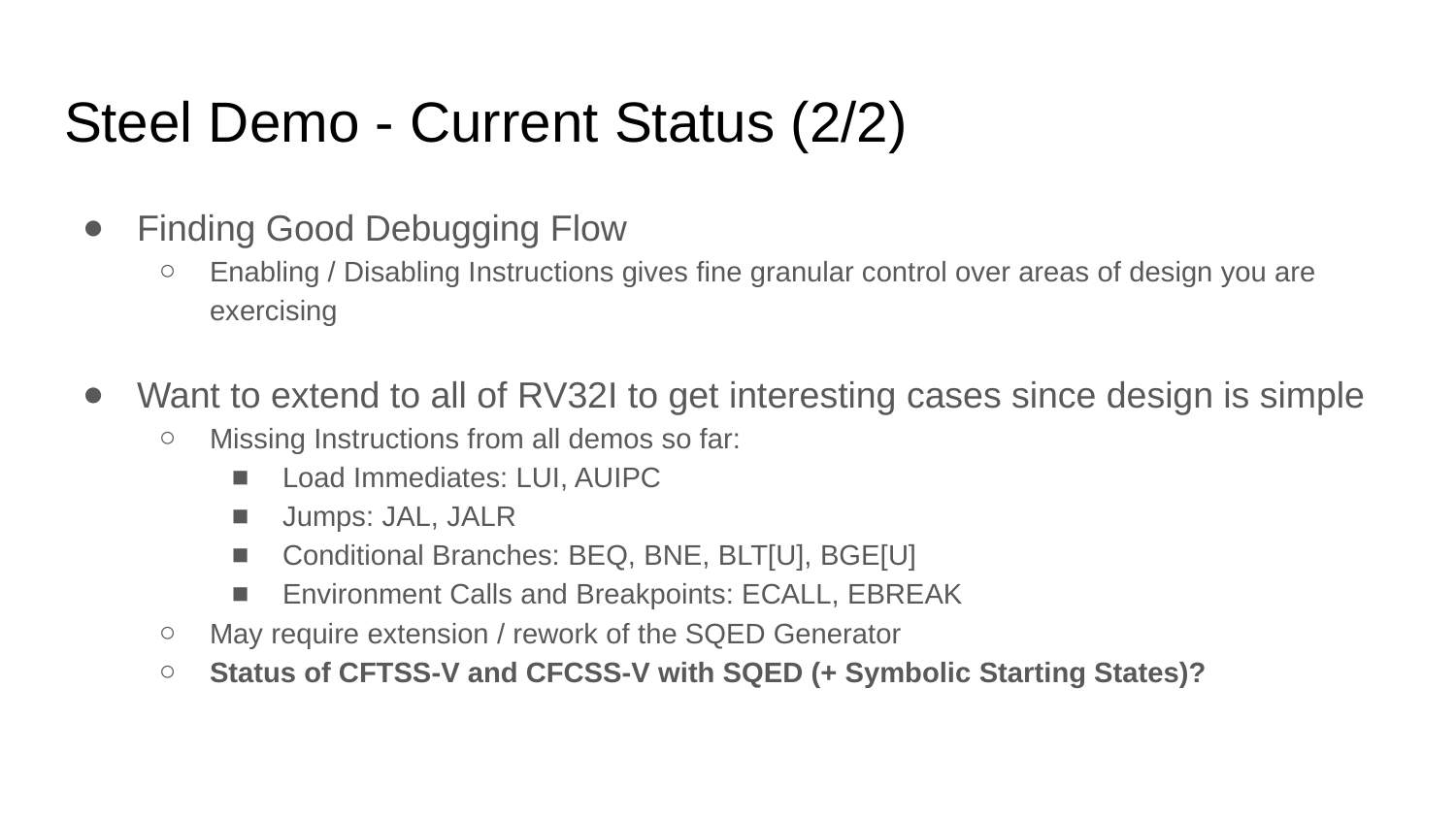

# Steel Demo - Current Status (2/2)
Finding Good Debugging Flow
Enabling / Disabling Instructions gives fine granular control over areas of design you are exercising
Want to extend to all of RV32I to get interesting cases since design is simple
Missing Instructions from all demos so far:
Load Immediates: LUI, AUIPC
Jumps: JAL, JALR
Conditional Branches: BEQ, BNE, BLT[U], BGE[U]
Environment Calls and Breakpoints: ECALL, EBREAK
May require extension / rework of the SQED Generator
Status of CFTSS-V and CFCSS-V with SQED (+ Symbolic Starting States)?